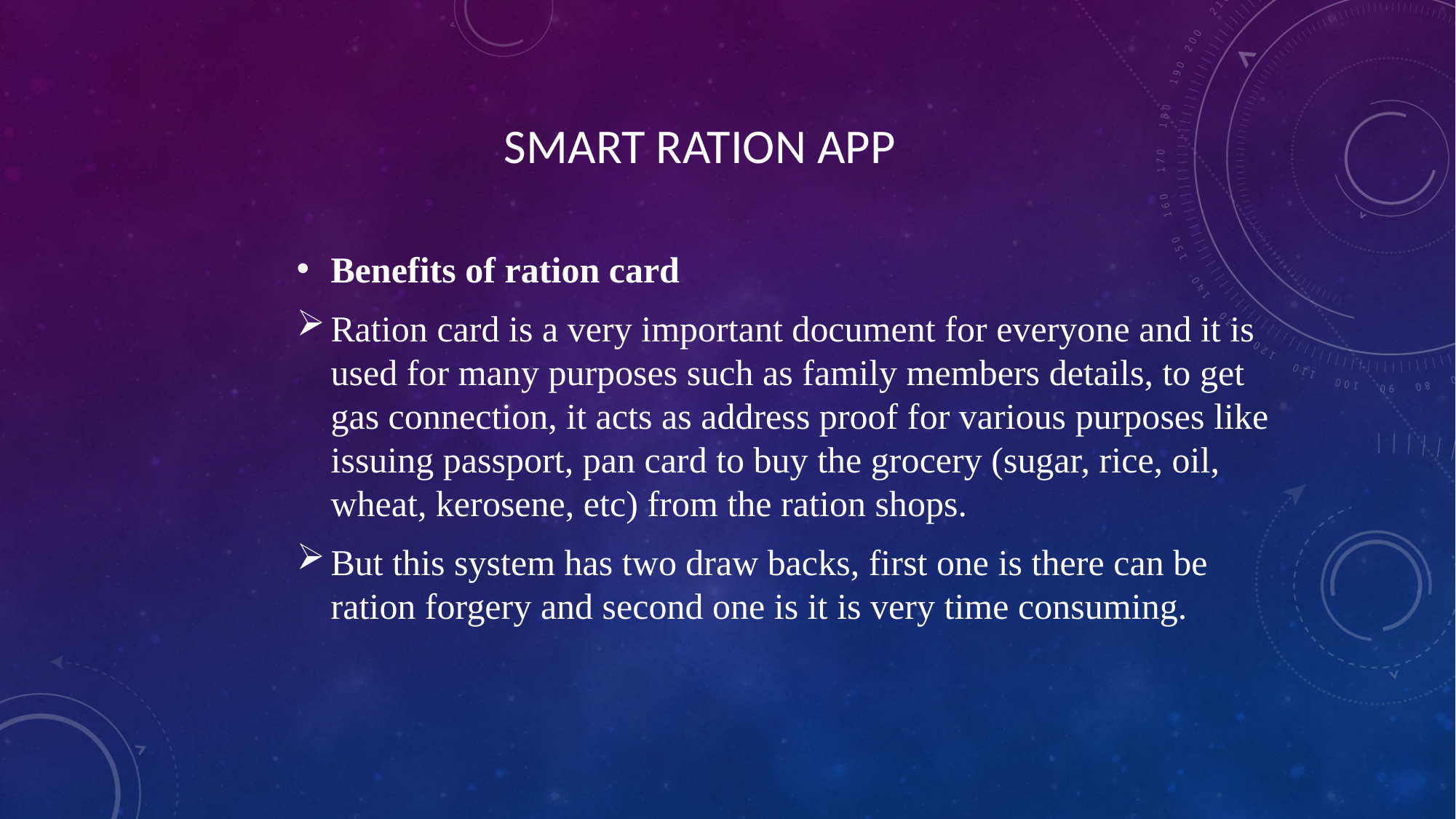

SMART RATION APP
Benefits of ration card
Ration card is a very important document for everyone and it is used for many purposes such as family members details, to get gas connection, it acts as address proof for various purposes like issuing passport, pan card to buy the grocery (sugar, rice, oil, wheat, kerosene, etc) from the ration shops.
But this system has two draw backs, first one is there can be ration forgery and second one is it is very time consuming.